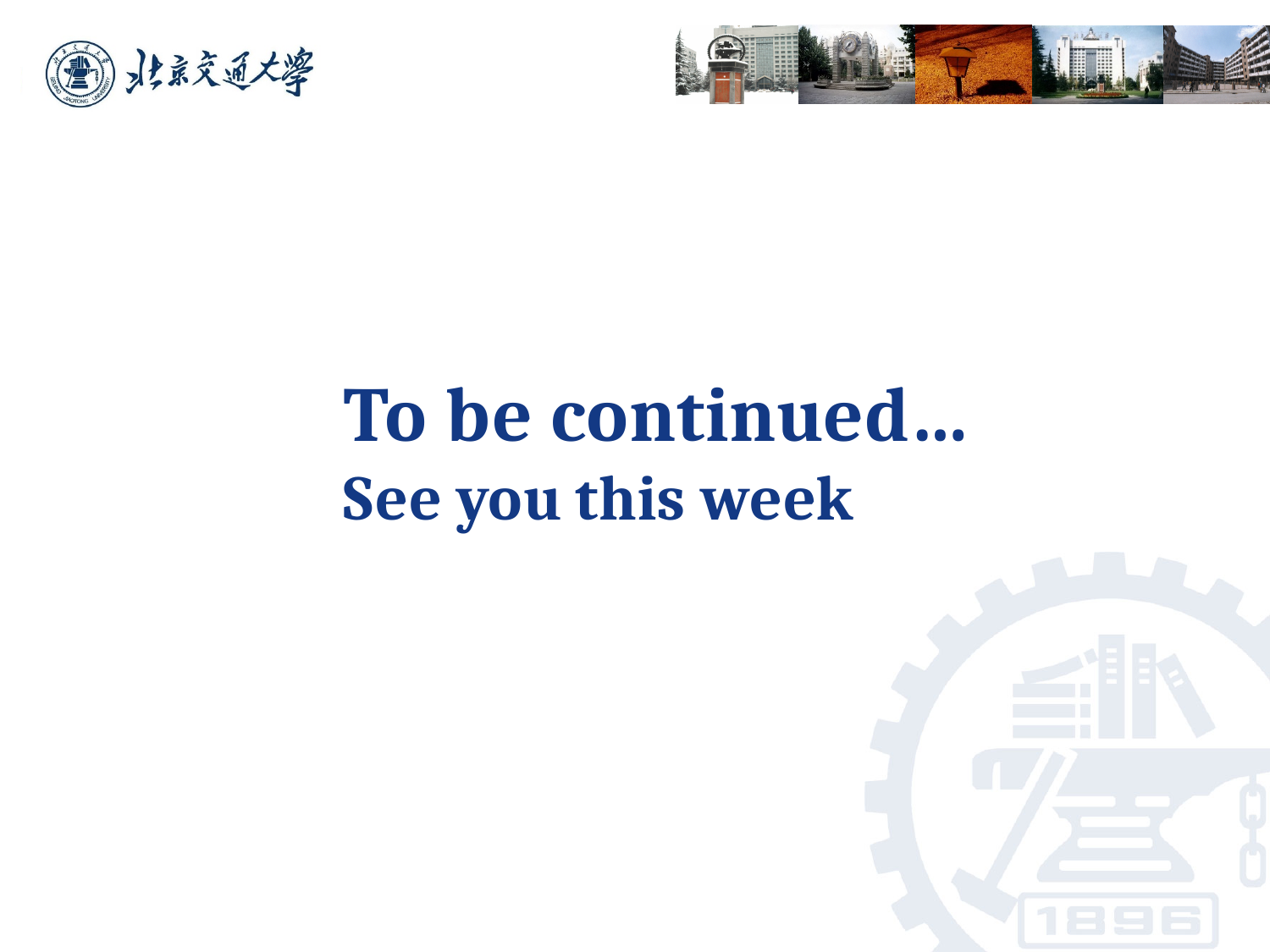

# To be continued… See you this week